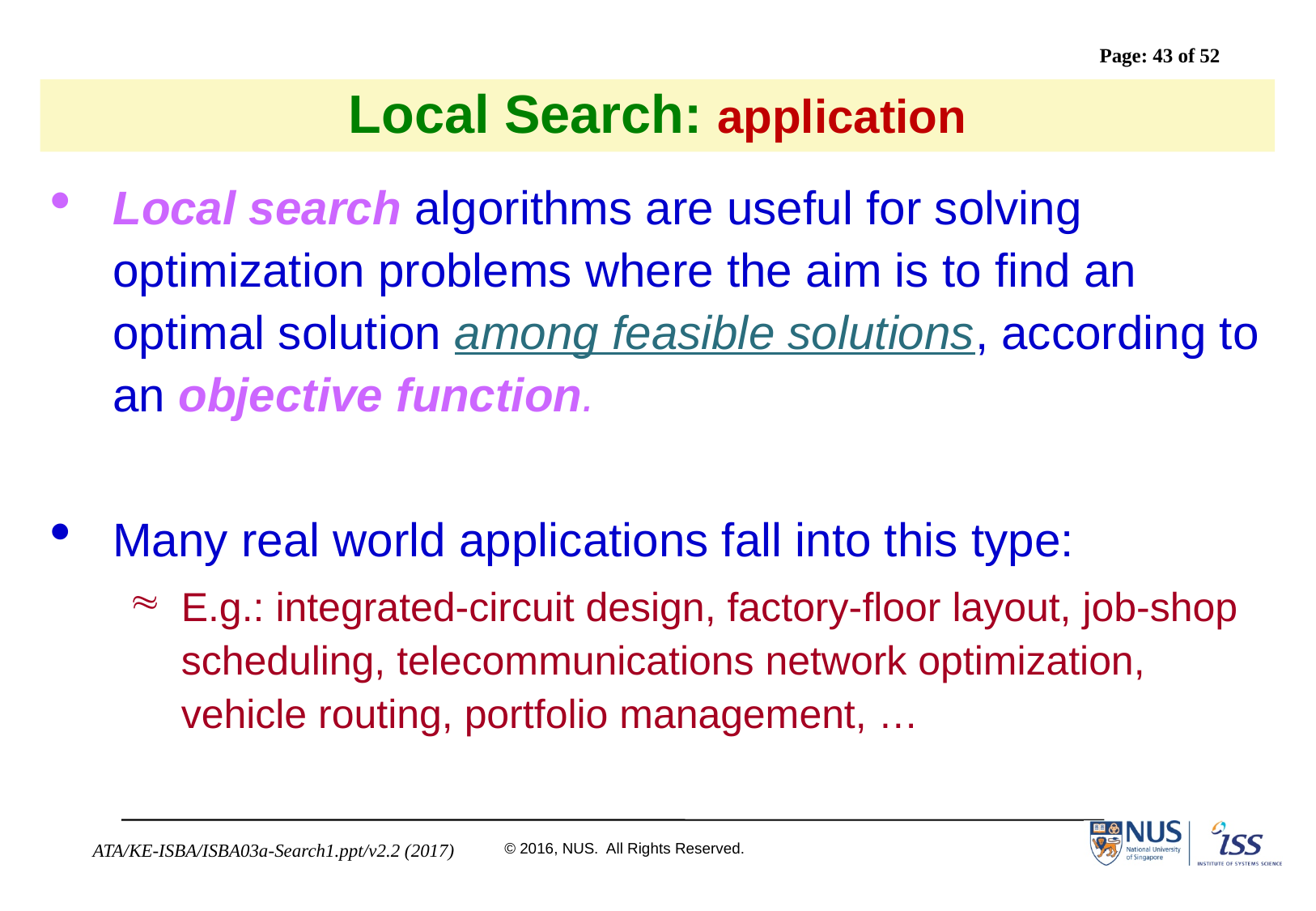

# Local Search: application
Local search algorithms are useful for solving optimization problems where the aim is to find an optimal solution among feasible solutions, according to an objective function.

Many real world applications fall into this type:
E.g.: integrated-circuit design, factory-floor layout, job-shop scheduling, telecommunications network optimization, vehicle routing, portfolio management, …